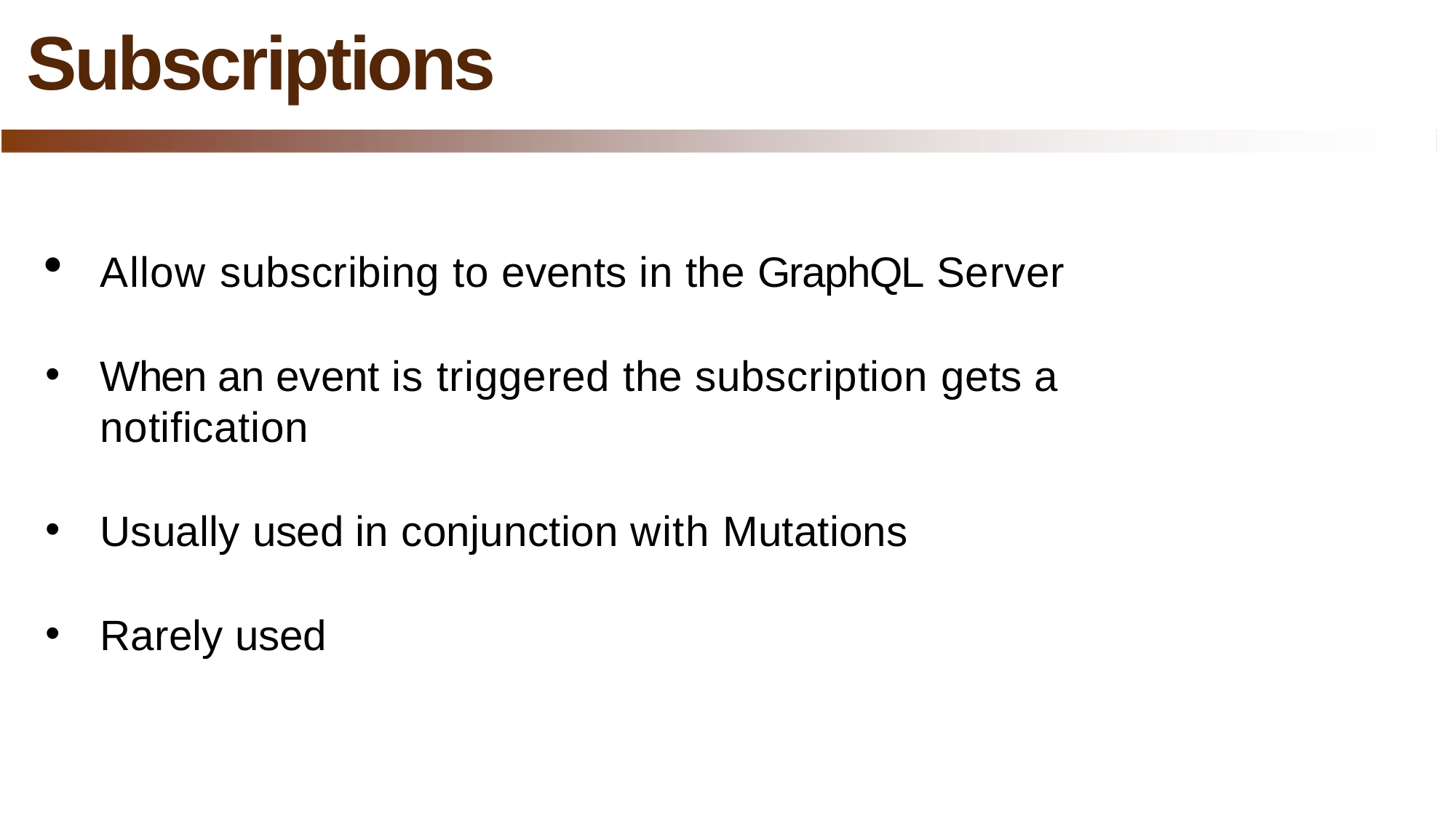

# Subscriptions

Allow subscribing to events in the GraphQL Server

When an event is triggered the subscription gets a notification

Usually used in conjunction with Mutations

Rarely used